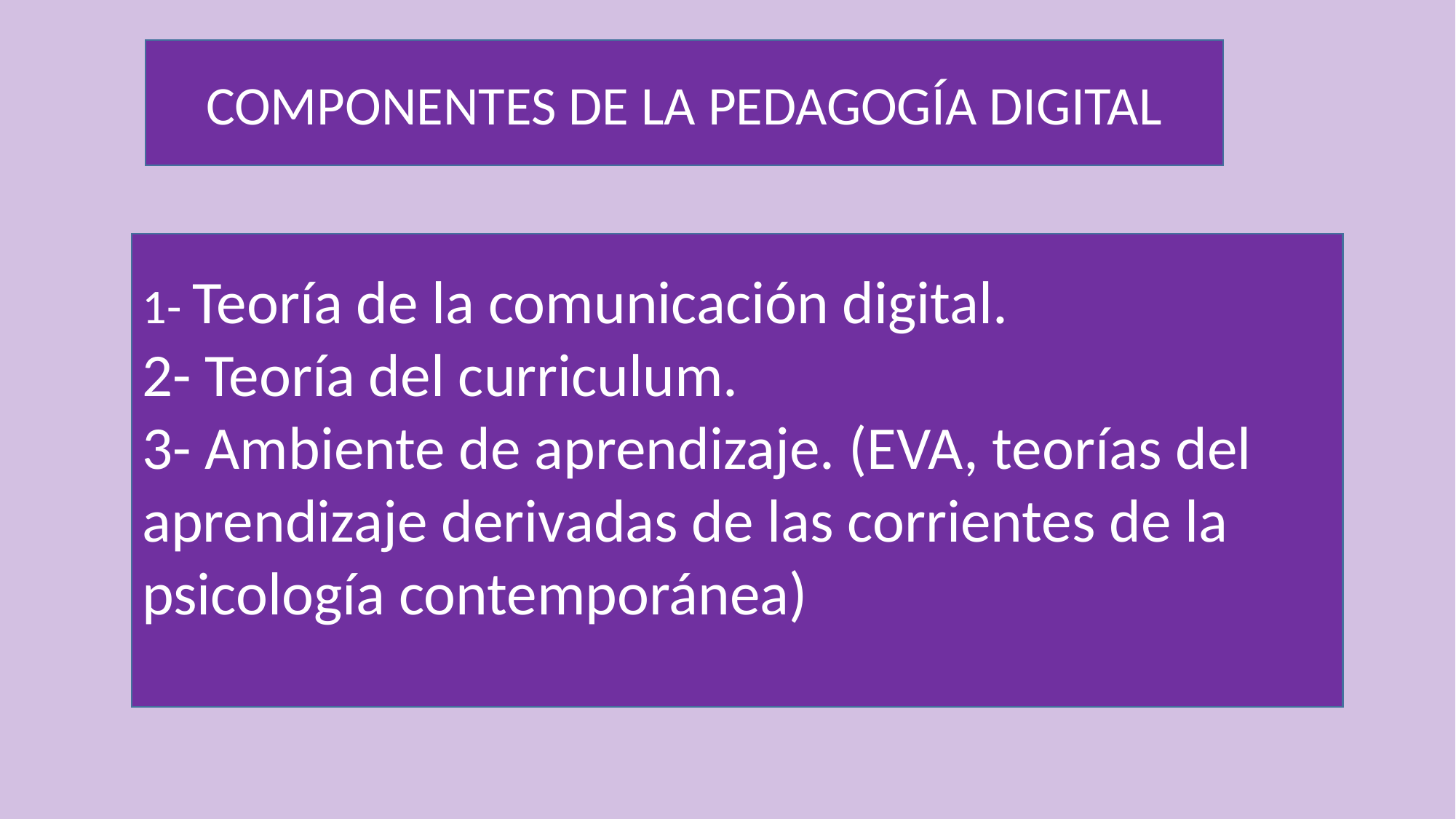

COMPONENTES DE LA PEDAGOGÍA DIGITAL
1- Teoría de la comunicación digital.
2- Teoría del curriculum.
3- Ambiente de aprendizaje. (EVA, teorías del aprendizaje derivadas de las corrientes de la psicología contemporánea)